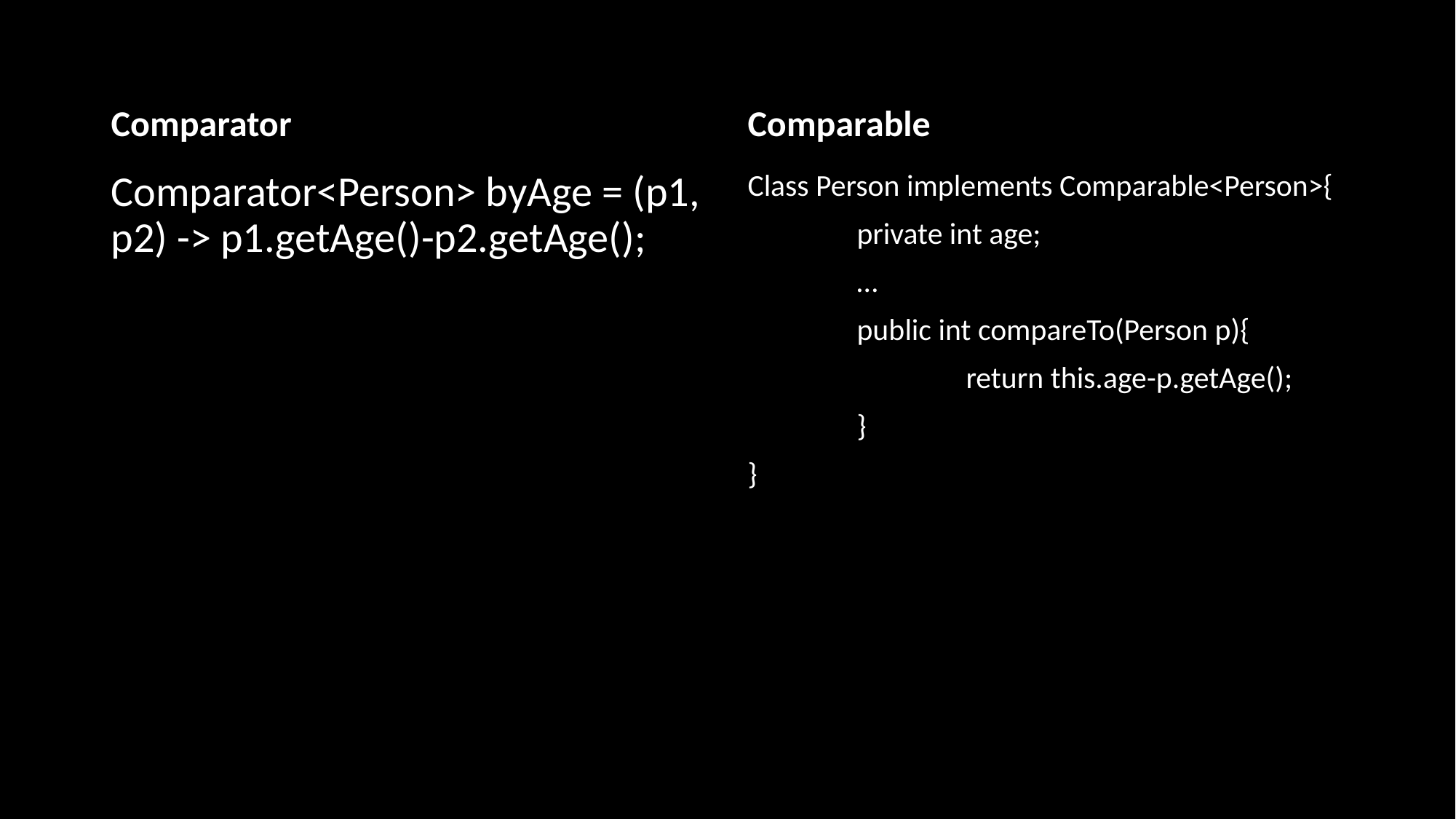

Comparator
Comparable
Comparator<Person> byAge = (p1, p2) -> p1.getAge()-p2.getAge();
Class Person implements Comparable<Person>{
	private int age;
	…
	public int compareTo(Person p){
		return this.age-p.getAge();
	}
}